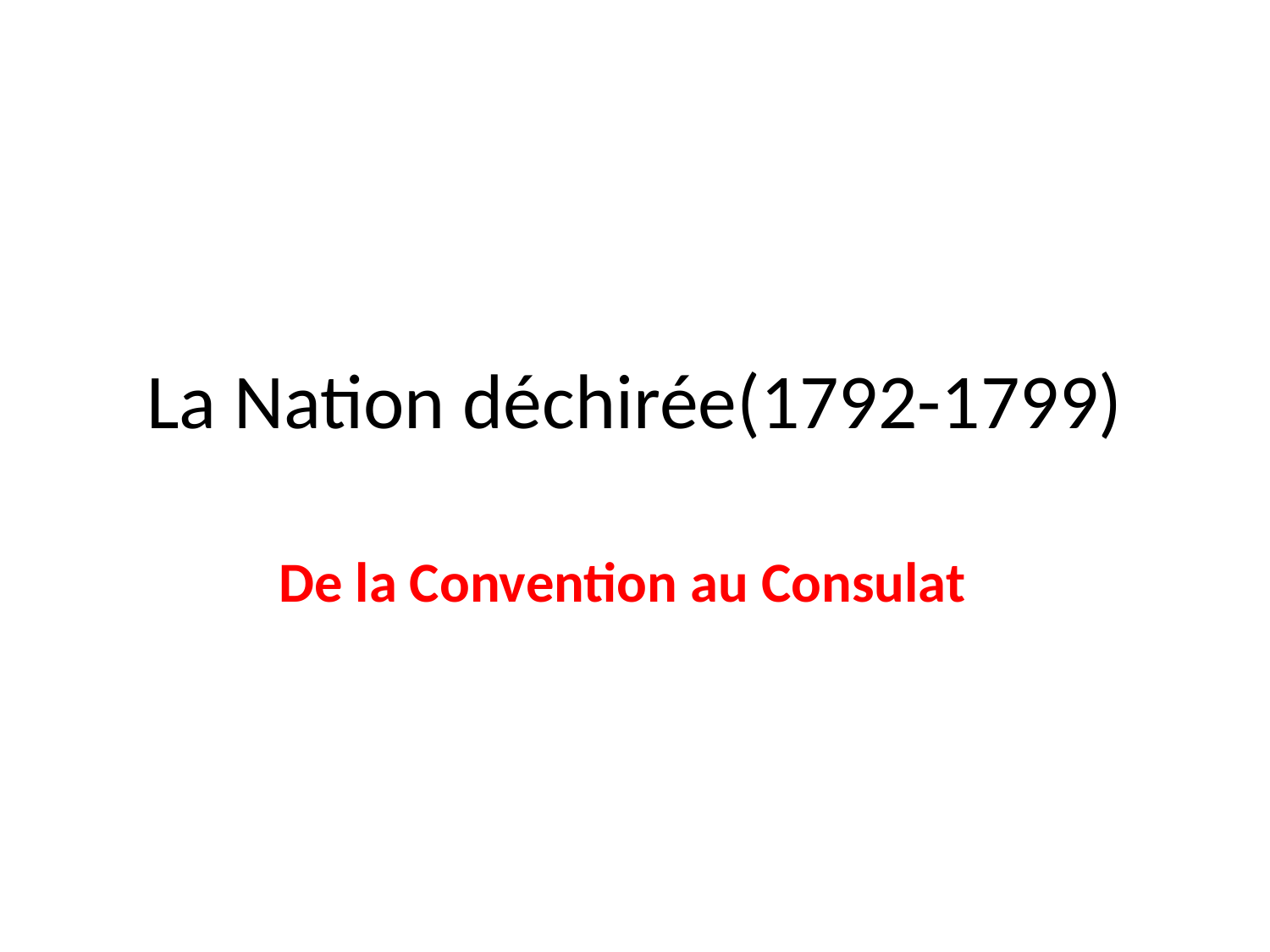

# La Nation déchirée(1792-1799)
De la Convention au Consulat